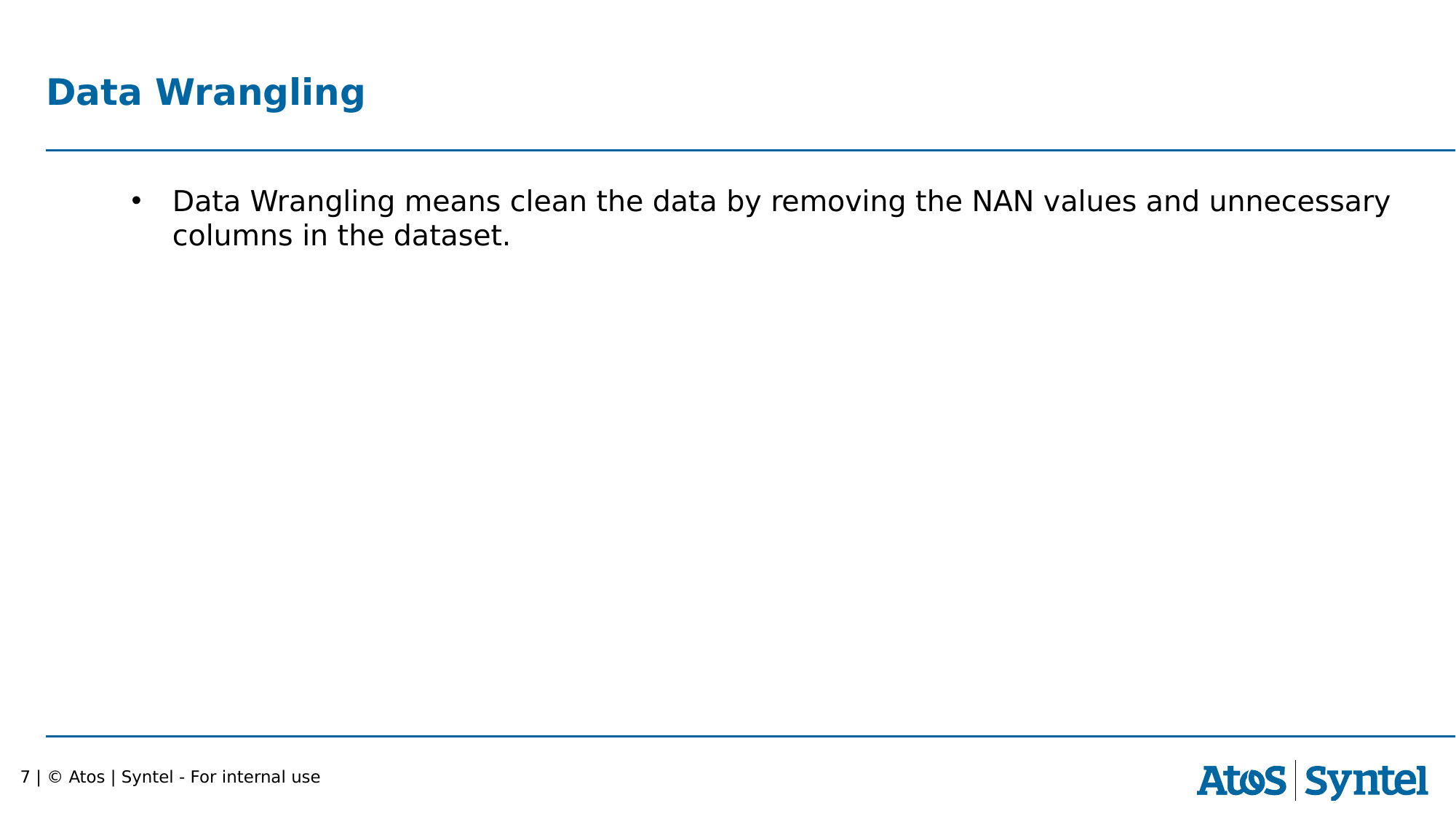

# Data Wrangling
Data Wrangling means clean the data by removing the NAN values and unnecessary columns in the dataset.